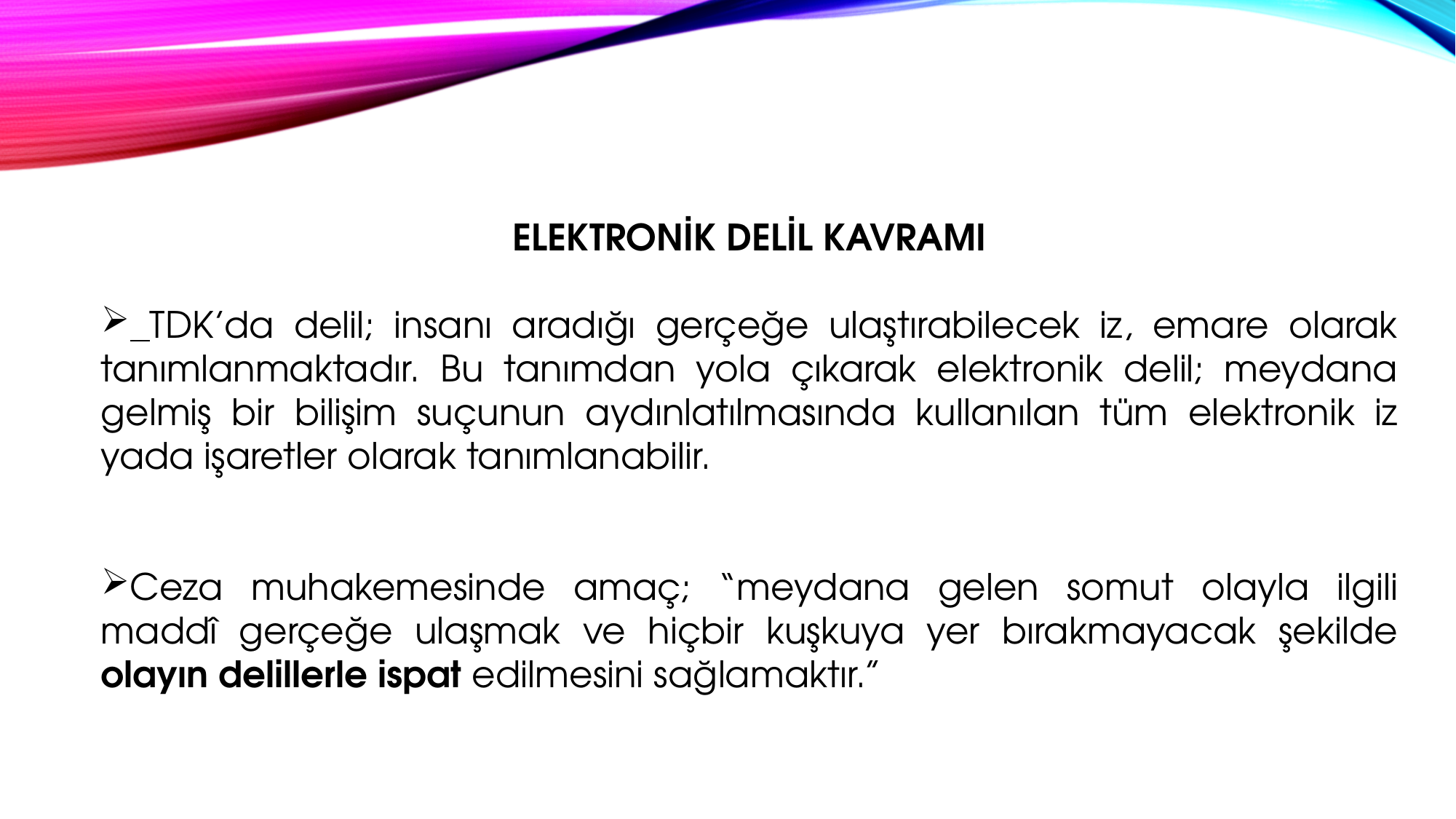

ELEKTRONİK DELİL KAVRAMI

 TDK’da delil; insanı aradığı gerçeğe ulaştırabilecek iz, emare olarak tanımlanmaktadır. Bu tanımdan yola çıkarak elektronik delil; meydana gelmiş bir bilişim suçunun aydınlatılmasında kullanılan tüm elektronik iz yada işaretler olarak tanımlanabilir.

Ceza muhakemesinde amaç; “meydana gelen somut olayla ilgili maddî gerçeğe ulaşmak ve hiçbir kuşkuya yer bırakmayacak şekilde olayın delillerle ispat edilmesini sağlamaktır.”